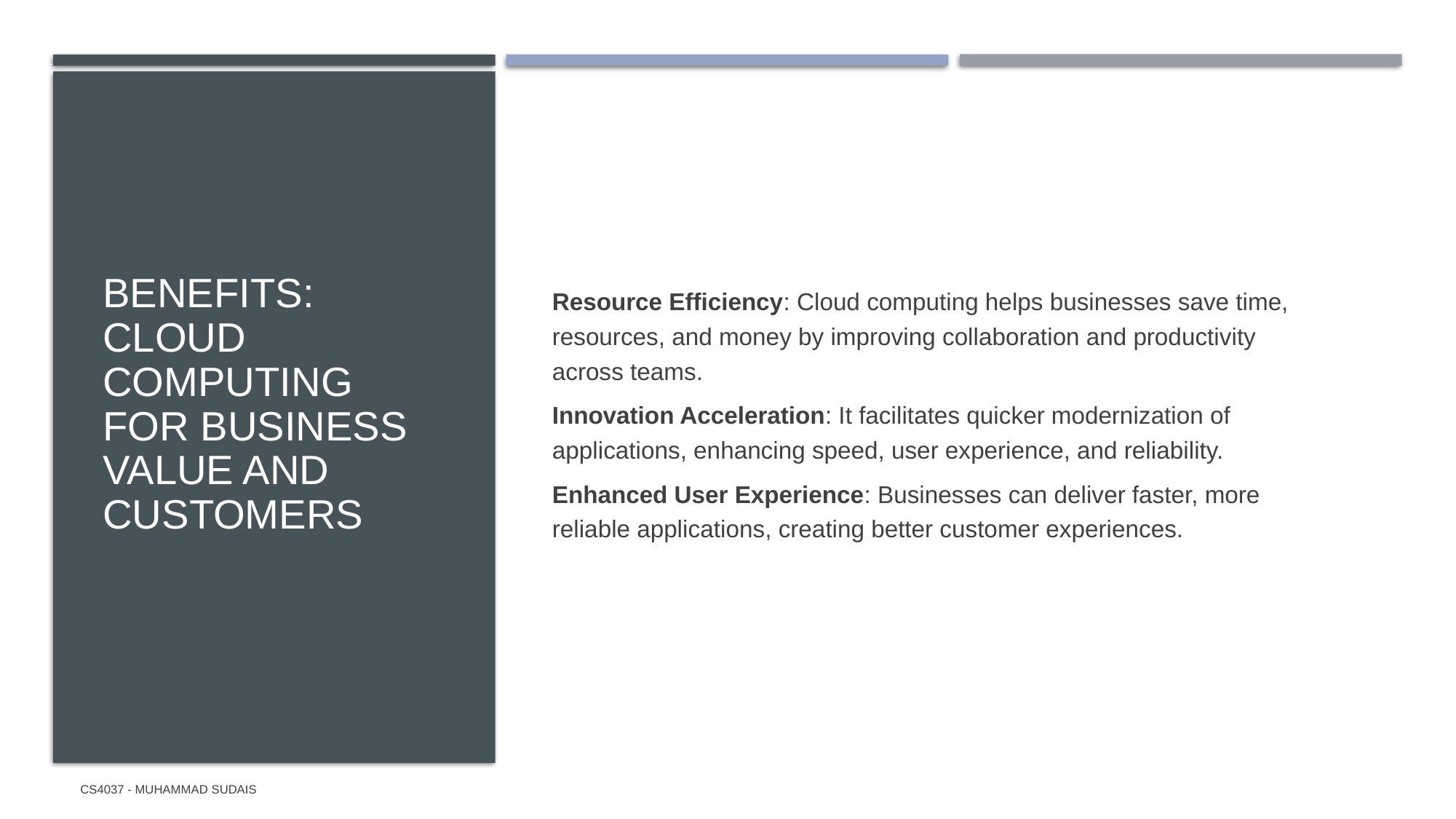

# BENEFITS: Cloud Computing for Business Value and Customers
Resource Efficiency: Cloud computing helps businesses save time, resources, and money by improving collaboration and productivity across teams.
Innovation Acceleration: It facilitates quicker modernization of applications, enhancing speed, user experience, and reliability.
Enhanced User Experience: Businesses can deliver faster, more reliable applications, creating better customer experiences.
CS4037 - Muhammad Sudais